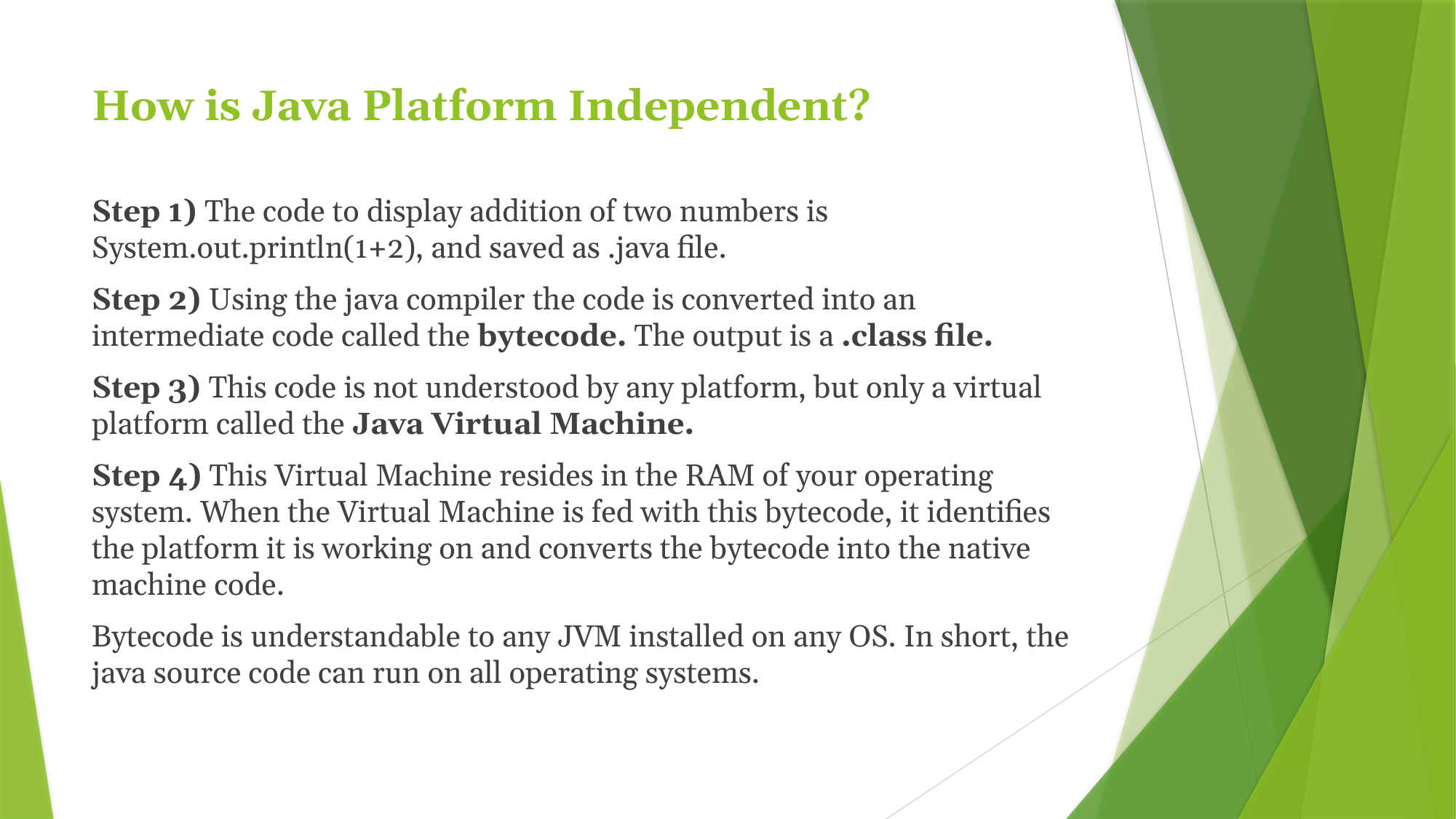

# How is Java Platform Independent?
Step 1) The code to display addition of two numbers is System.out.println(1+2), and saved as .java file.
Step 2) Using the java compiler the code is converted into an intermediate code called the bytecode. The output is a .class file.
Step 3) This code is not understood by any platform, but only a virtual platform called the Java Virtual Machine.
Step 4) This Virtual Machine resides in the RAM of your operating system. When the Virtual Machine is fed with this bytecode, it identifies the platform it is working on and converts the bytecode into the native machine code.
Bytecode is understandable to any JVM installed on any OS. In short, the java source code can run on all operating systems.